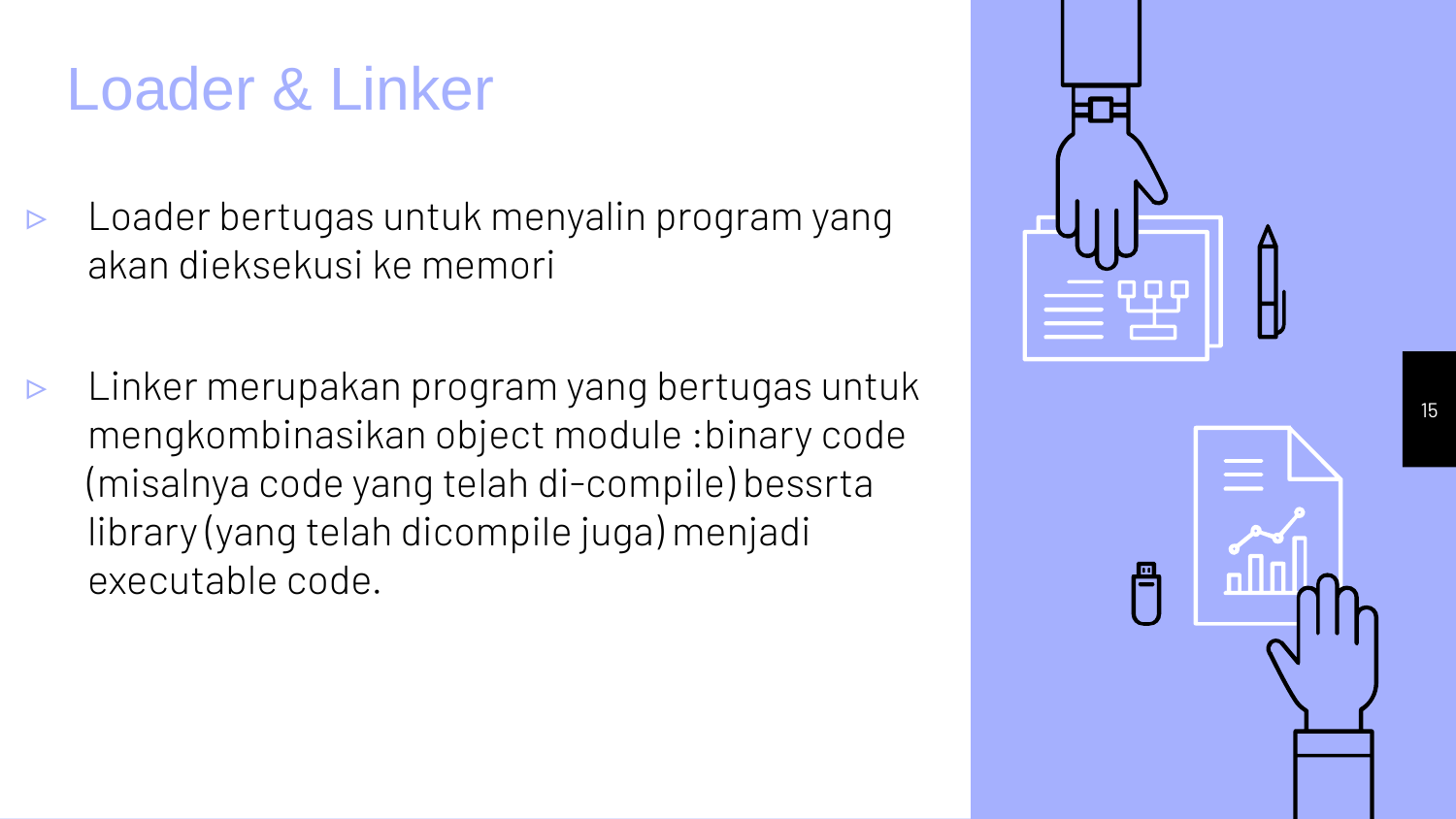

# Loader & Linker
Loader bertugas untuk menyalin program yang akan dieksekusi ke memori

Linker merupakan program yang bertugas untuk mengkombinasikan object module :binary code (misalnya code yang telah di-compile) bessrta library (yang telah dicompile juga) menjadi executable code.

15